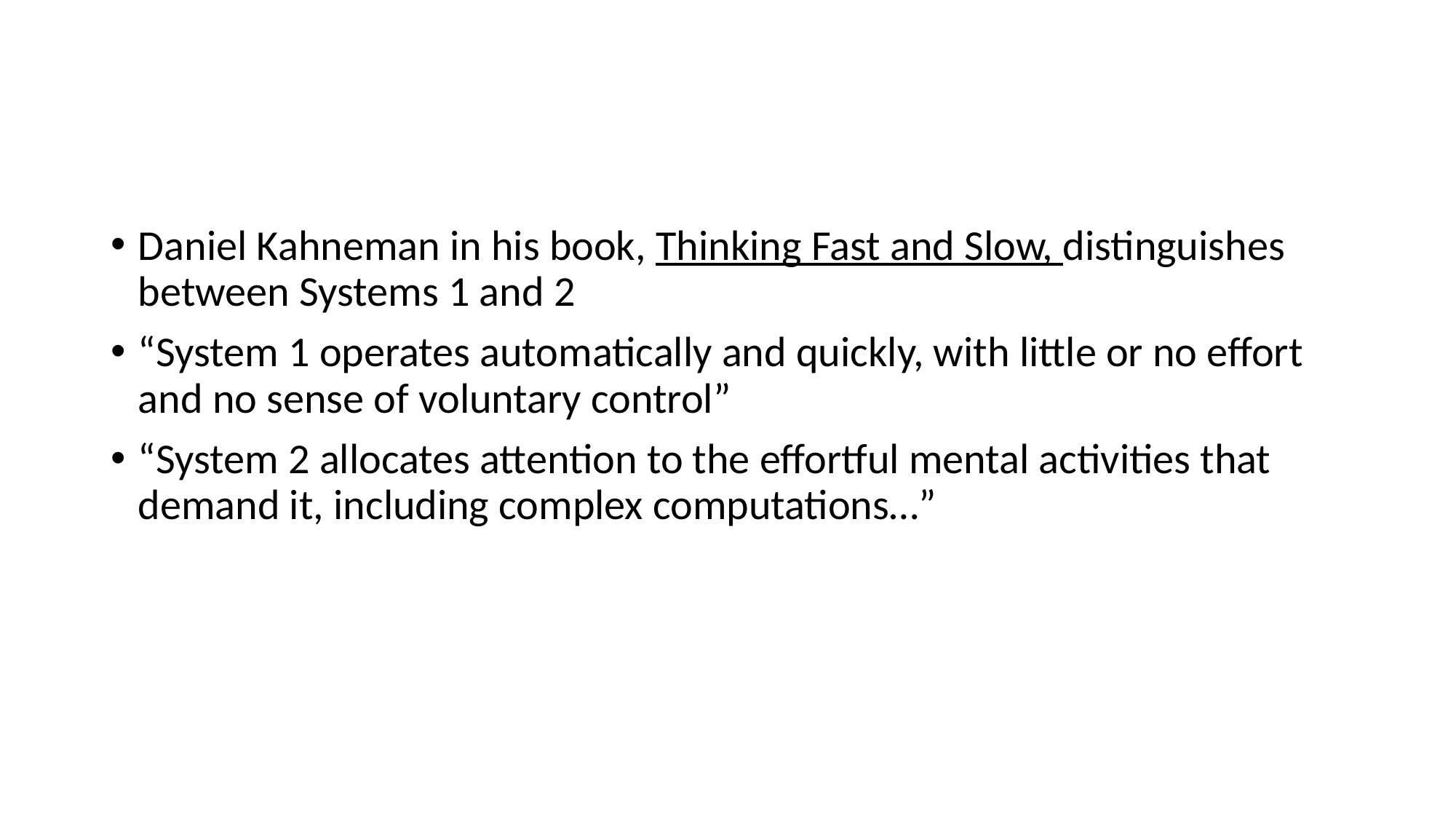

#
Daniel Kahneman in his book, Thinking Fast and Slow, distinguishes between Systems 1 and 2
“System 1 operates automatically and quickly, with little or no effort and no sense of voluntary control”
“System 2 allocates attention to the effortful mental activities that demand it, including complex computations…”